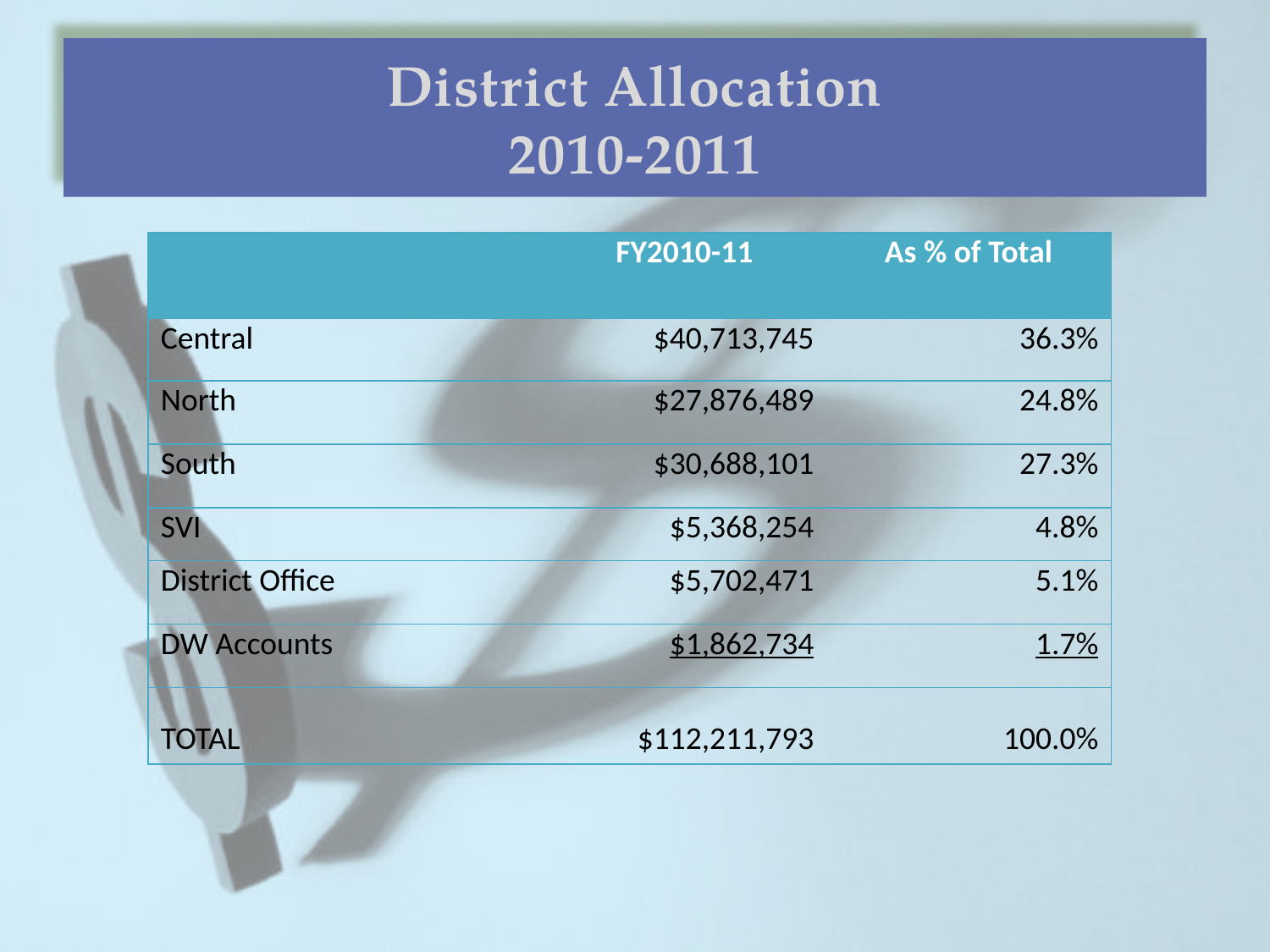

# District Allocation 2010-2011
|  | FY2010-11 | As % of Total |
| --- | --- | --- |
| Central | $40,713,745 | 36.3% |
| North | $27,876,489 | 24.8% |
| South | $30,688,101 | 27.3% |
| SVI | $5,368,254 | 4.8% |
| District Office | $5,702,471 | 5.1% |
| DW Accounts | $1,862,734 | 1.7% |
| TOTAL | $112,211,793 | 100.0% |